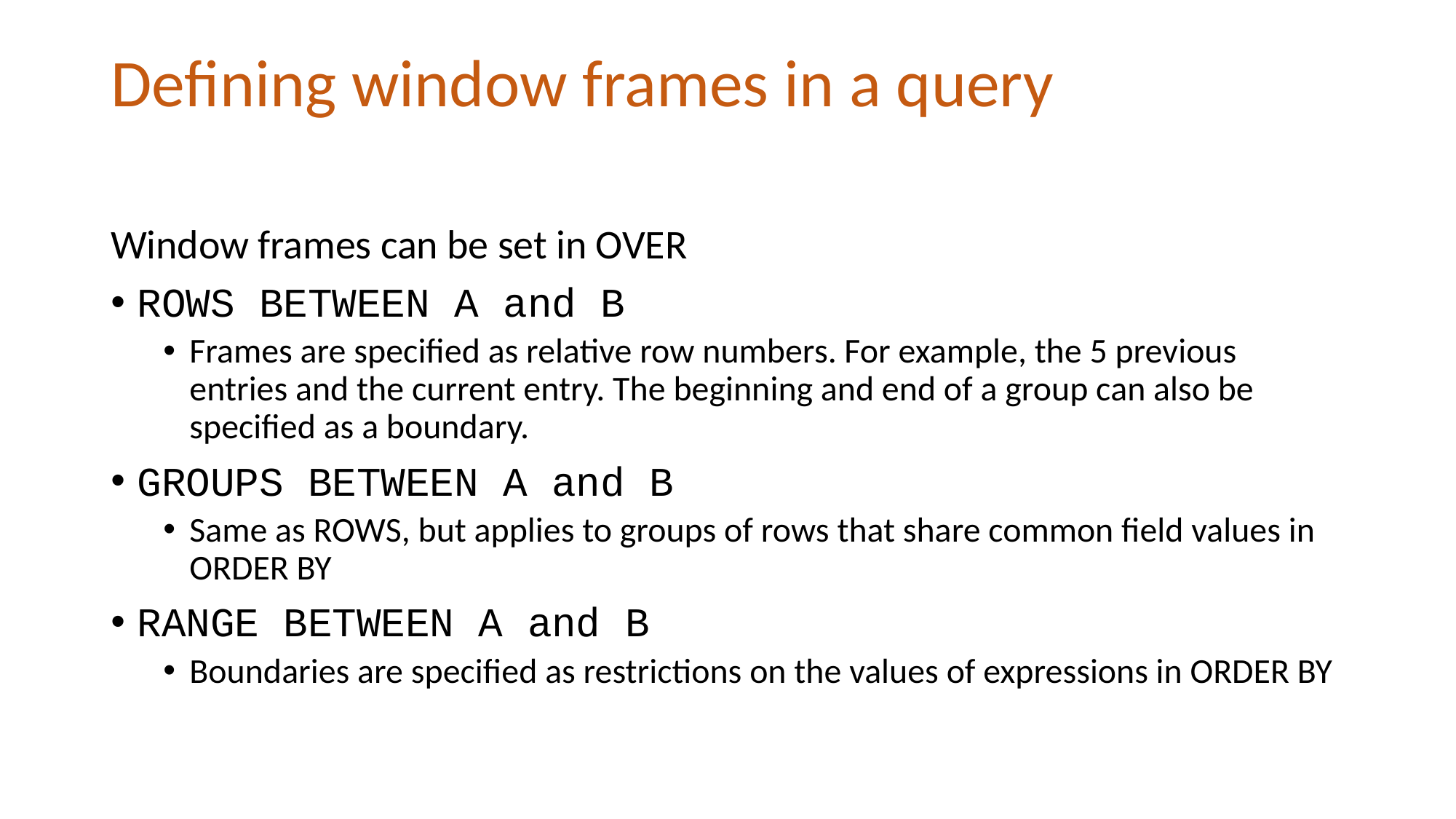

# Defining window frames in a query
Window frames can be set in OVER
ROWS BETWEEN A and B
Frames are specified as relative row numbers. For example, the 5 previous entries and the current entry. The beginning and end of a group can also be specified as a boundary.
GROUPS BETWEEN A and B
Same as ROWS, but applies to groups of rows that share common field values in ORDER BY
RANGE BETWEEN A and B
Boundaries are specified as restrictions on the values of expressions in ORDER BY